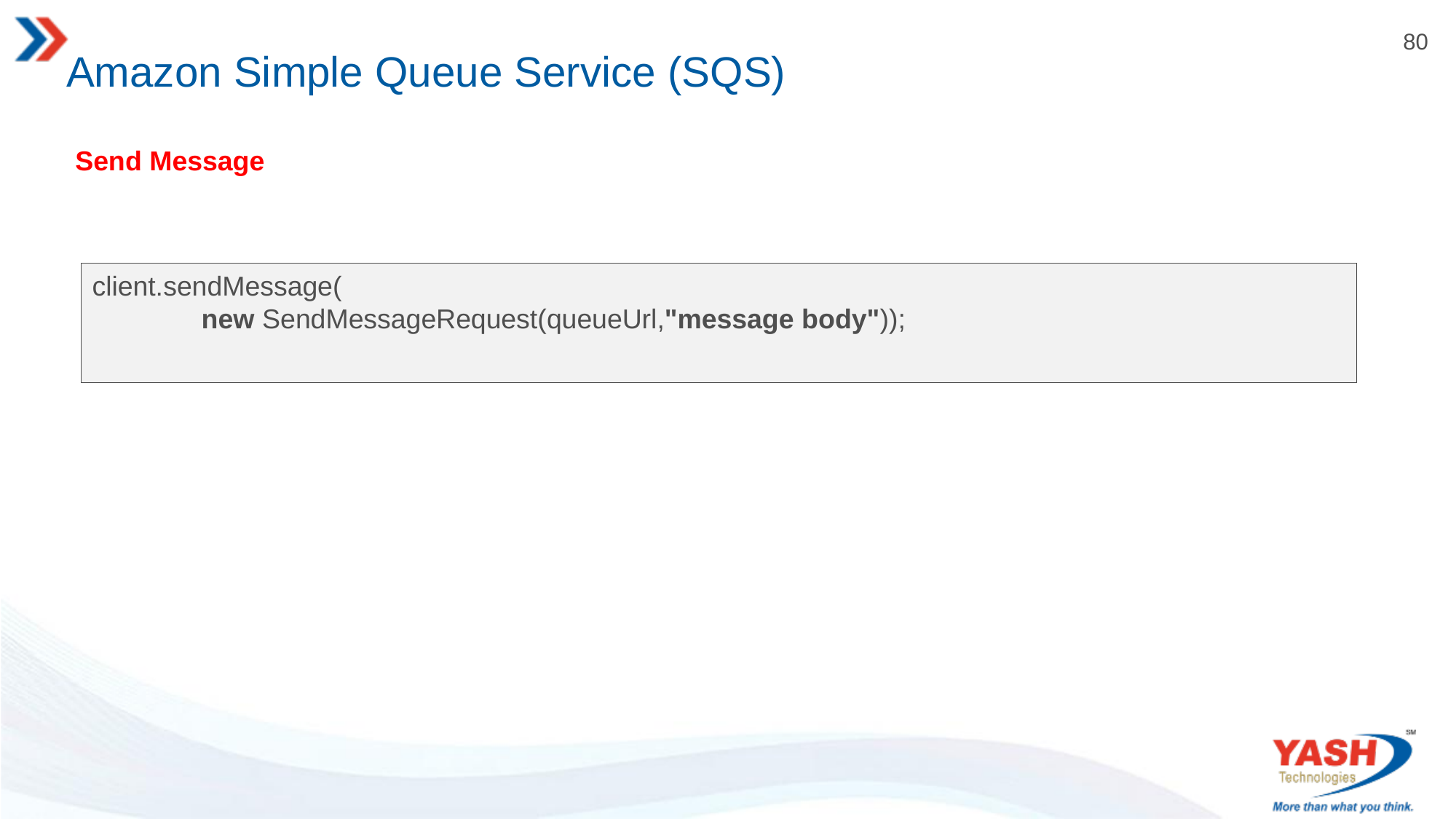

# Amazon Simple Queue Service (SQS)
 Send Message

client.sendMessage(
	new SendMessageRequest(queueUrl,"message body"));